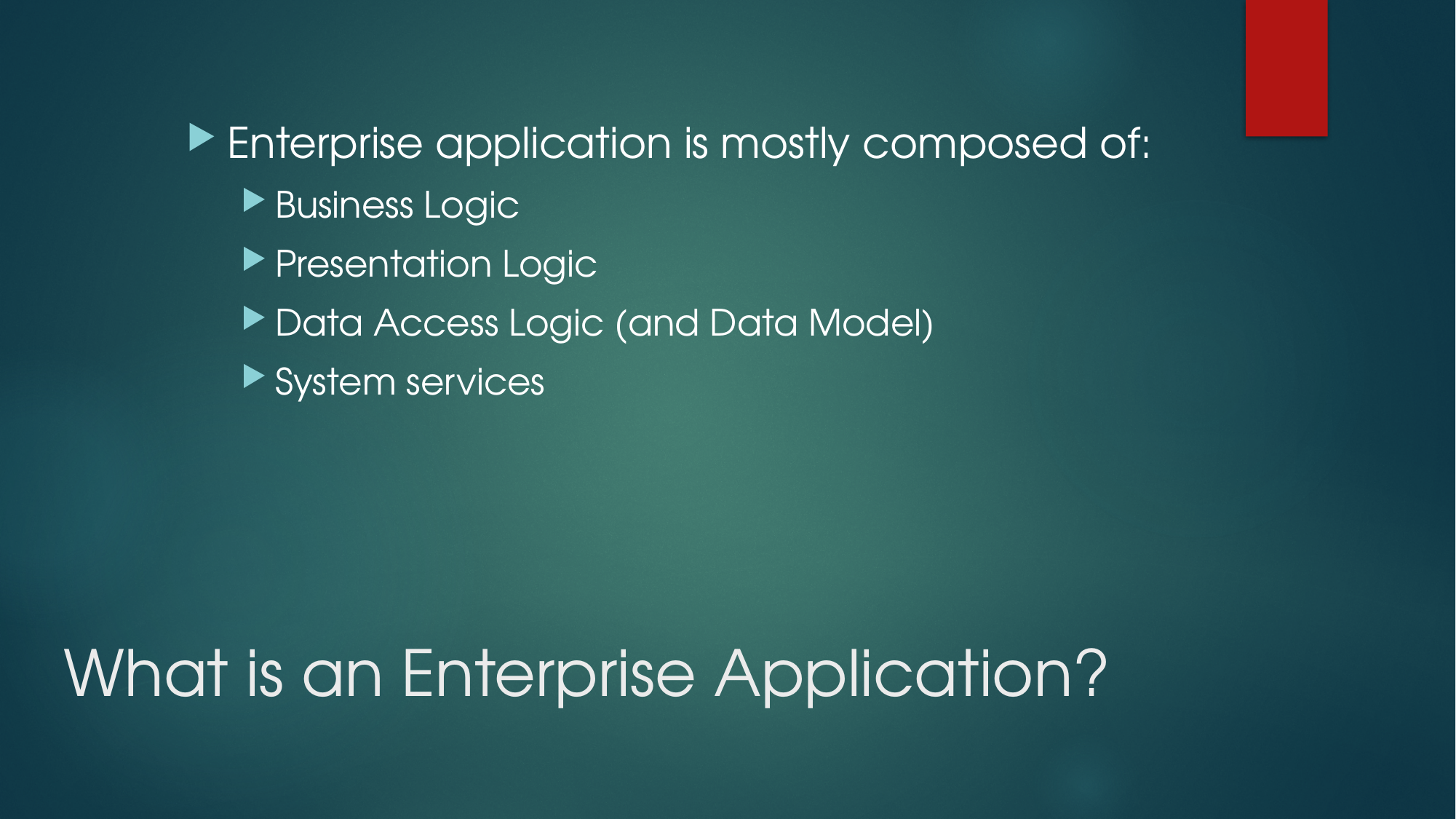

Enterprise application is mostly composed of:
Business Logic
Presentation Logic
Data Access Logic (and Data Model)
System services
# What is an Enterprise Application?